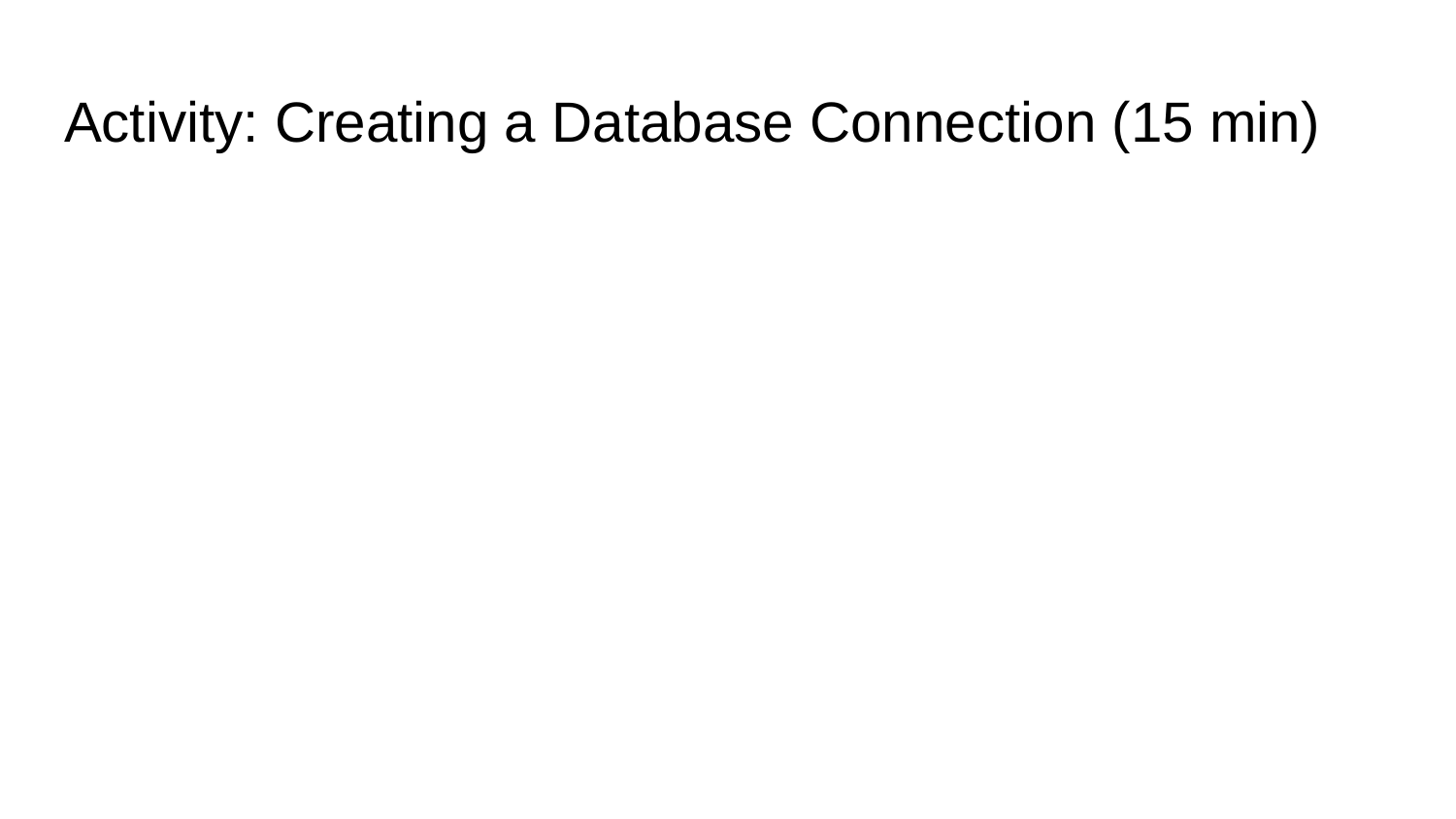

# Activity: Creating a Database Connection (15 min)